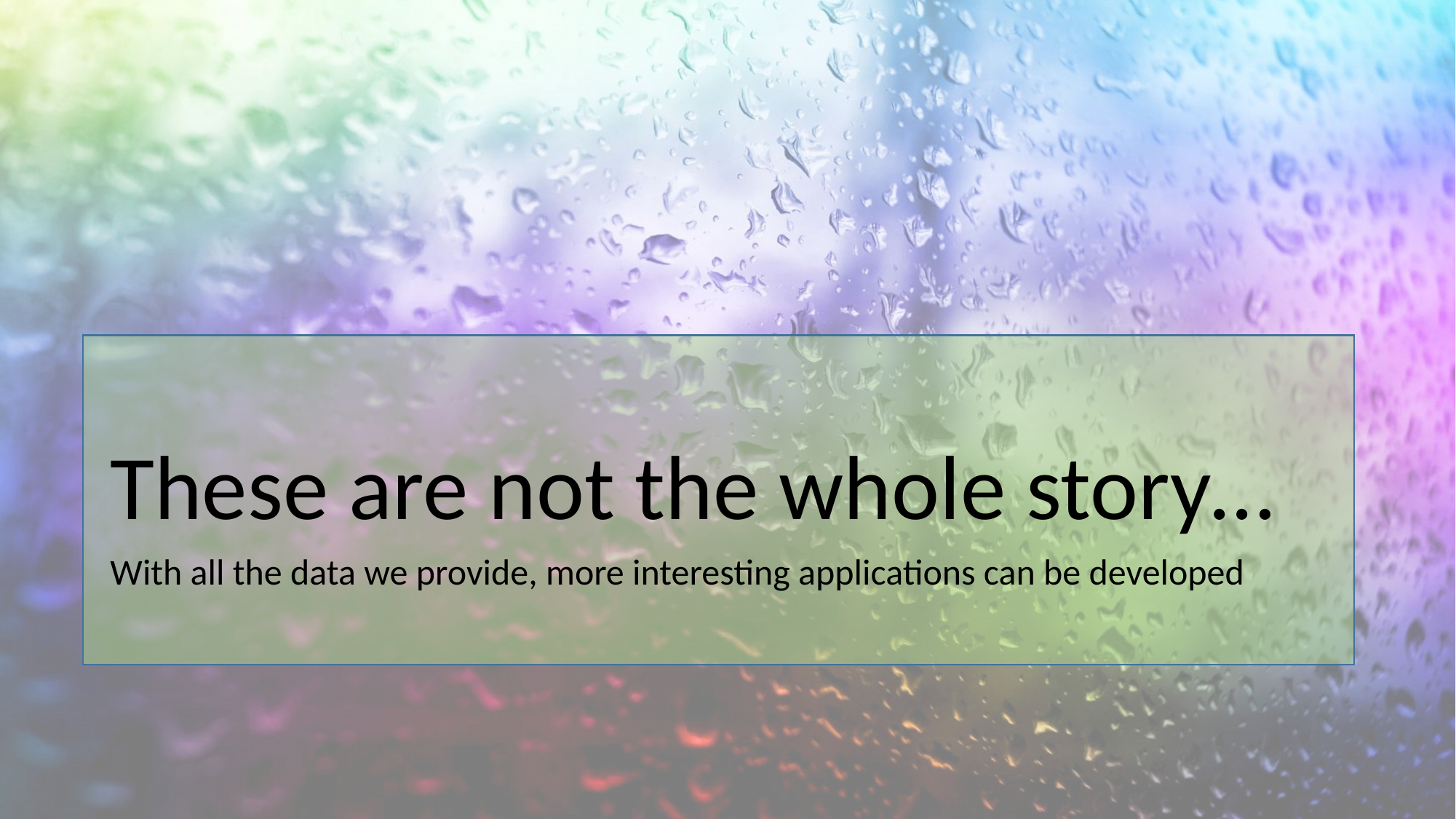

# These are not the whole story…

With all the data we provide, more interesting applications can be developed